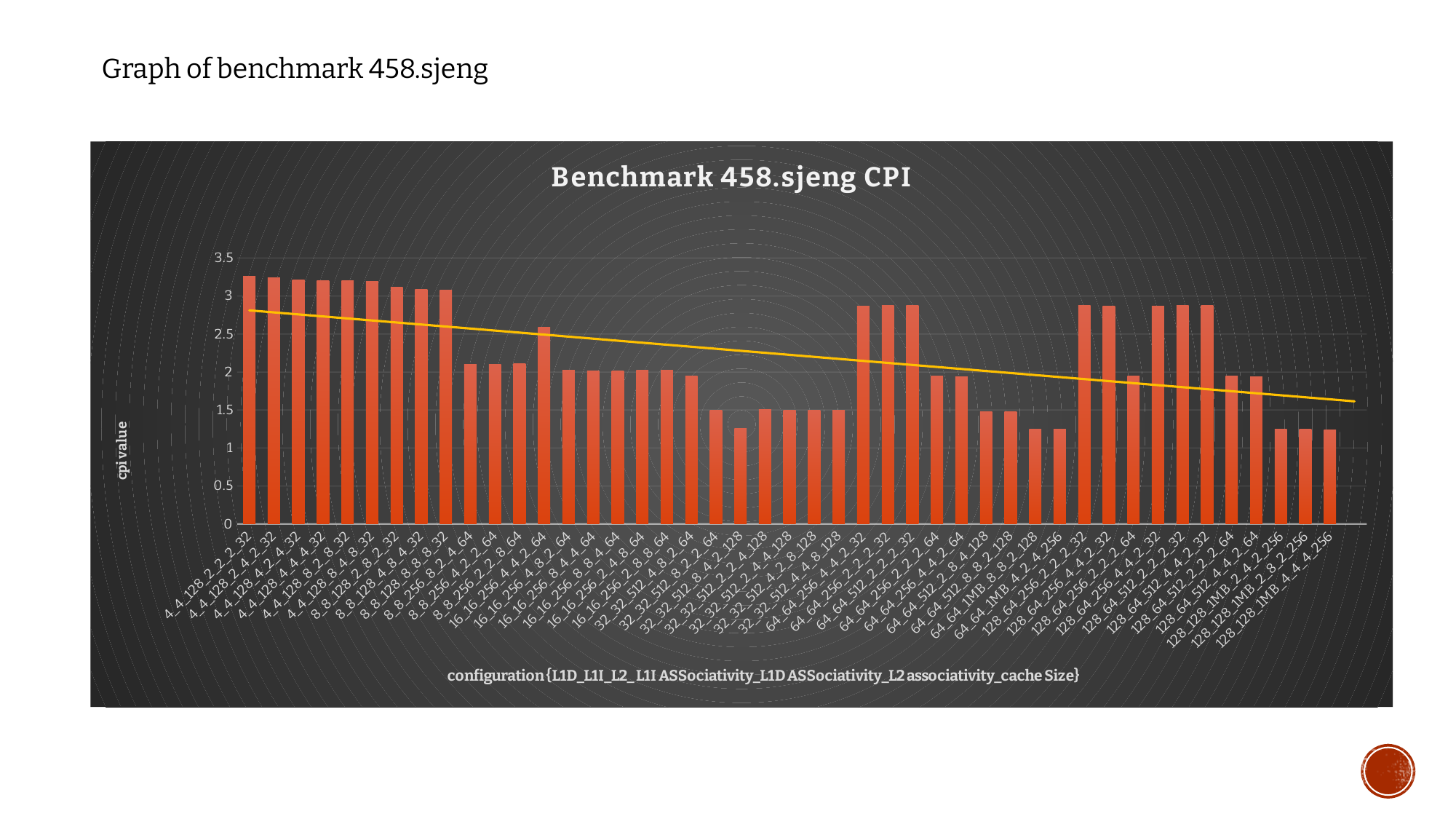

Graph of benchmark 458.sjeng

### Chart: Benchmark 458.sjeng CPI

| Category |  |
|---|---|
| 4_4_128_2_2_2_32 | 3.2583 |
| 4_4_128_2_4_2_32 | 3.2457 |
| 4_4_128_4_2_4_32 | 3.2115 |
| 4_4_128_4_4_4_32 | 3.1988 |
| 4_4_128_8_2_8_32 | 3.2043 |
| 4_4_128_8_4_8_32 | 3.1916 |
| 8_8_128_2_8_2_32 | 3.119 |
| 8_8_128_4_8_4_32 | 3.0872 |
| 8_8_128_8_8_8_32 | 3.0776 |
| 8_8_256_8_2_4_64 | 2.0989 |
| 8_8_256_4_2_2_64 | 2.1057 |
| 8_8_256_2_2_8_64 | 2.1106 |
| 16_16_256_4_4_2_64 | 2.5854 |
| 16_16_256_4_8_2_64 | 2.0212 |
| 16_16_256_8_4_4_64 | 2.0136 |
| 16_16_256_8_8_4_64 | 2.0133 |
| 16_16_256_2_4_8_64 | 2.0245 |
| 16_16_256_2_8_8_64 | 2.0242 |
| 32_32_512_4_8_2_64 | 1.9516 |
| 32_32_512_8_2_2_64 | 1.5002 |
| 32_32_512_8_4_2_128 | 1.2596 |
| 32_32_512_2_2_4_128 | 1.5056 |
| 32_32_512_2_4_4_128 | 1.4967 |
| 32_32_512_4_2_8_128 | 1.5018 |
| 32_32_512_4_4_8_128 | 1.493 |
| 64_64_256_4_4_2_32 | 2.8712 |
| 64_64_256_2_2_2_32 | 2.8776 |
| 64_64_512_2_2_2_32 | 2.8764 |
| 64_64_256_2_2_2_64 | 1.948 |
| 64_64_256_4_4_2_64 | 1.942 |
| 64_64_512_2_8_4_128 | 1.4773 |
| 64_64_512_8_8_2_128 | 1.4754 |
| 64_64_1MB_8_8_2_128 | 1.2514 |
| 64_64_1MB_4_2_4_256 | 1.2487 |
| 128_64_256_2_2_2_32 | 2.87569 |
| 128_64_256_4_4_2_32 | 2.8695 |
| 128_64_256_2_2_2_64 | 1.946 |
| 128_64_256_4_4_2_32 | 2.8695 |
| 128_64_512_2_2_2_32 | 2.8748 |
| 128_64_512_4_4_2_32 | 2.874 |
| 128_64_512_2_2_2_64 | 1.945 |
| 128_64_512_4_4_2_64 | 1.94 |
| 128_128_1MB_2_4_2_256 | 1.2432 |
| 128_128_1MB_2_8_2_256 | 1.2432 |
| 128_128_1MB_4_4_4_256 | 1.2422 |